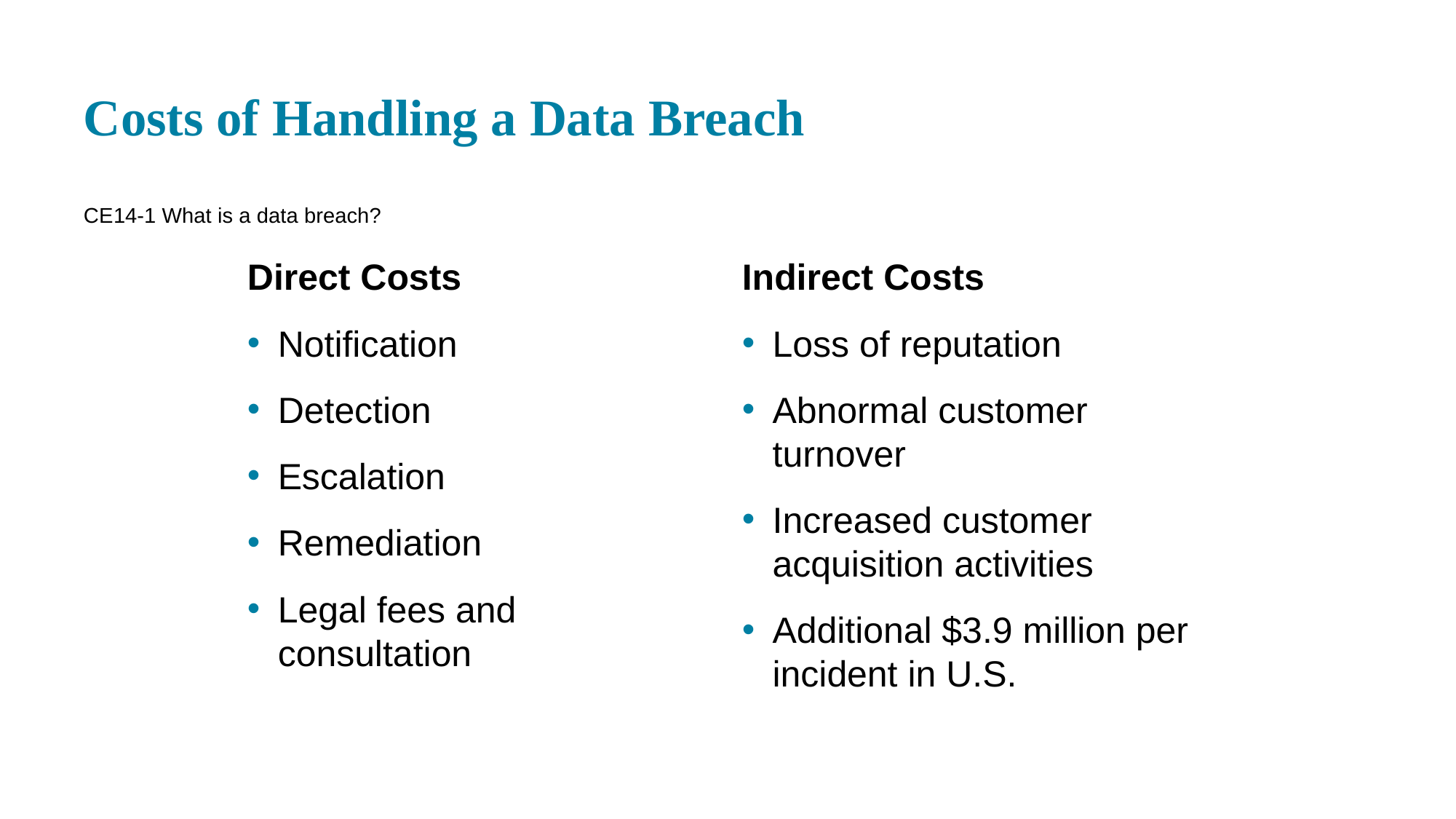

# Costs of Handling a Data Breach
CE 14-1 What is a data breach?
Direct Costs
Notification
Detection
Escalation
Remediation
Legal fees and consultation
Indirect Costs
Loss of reputation
Abnormal customer turnover
Increased customer acquisition activities
Additional $3.9 million per incident in U.S.